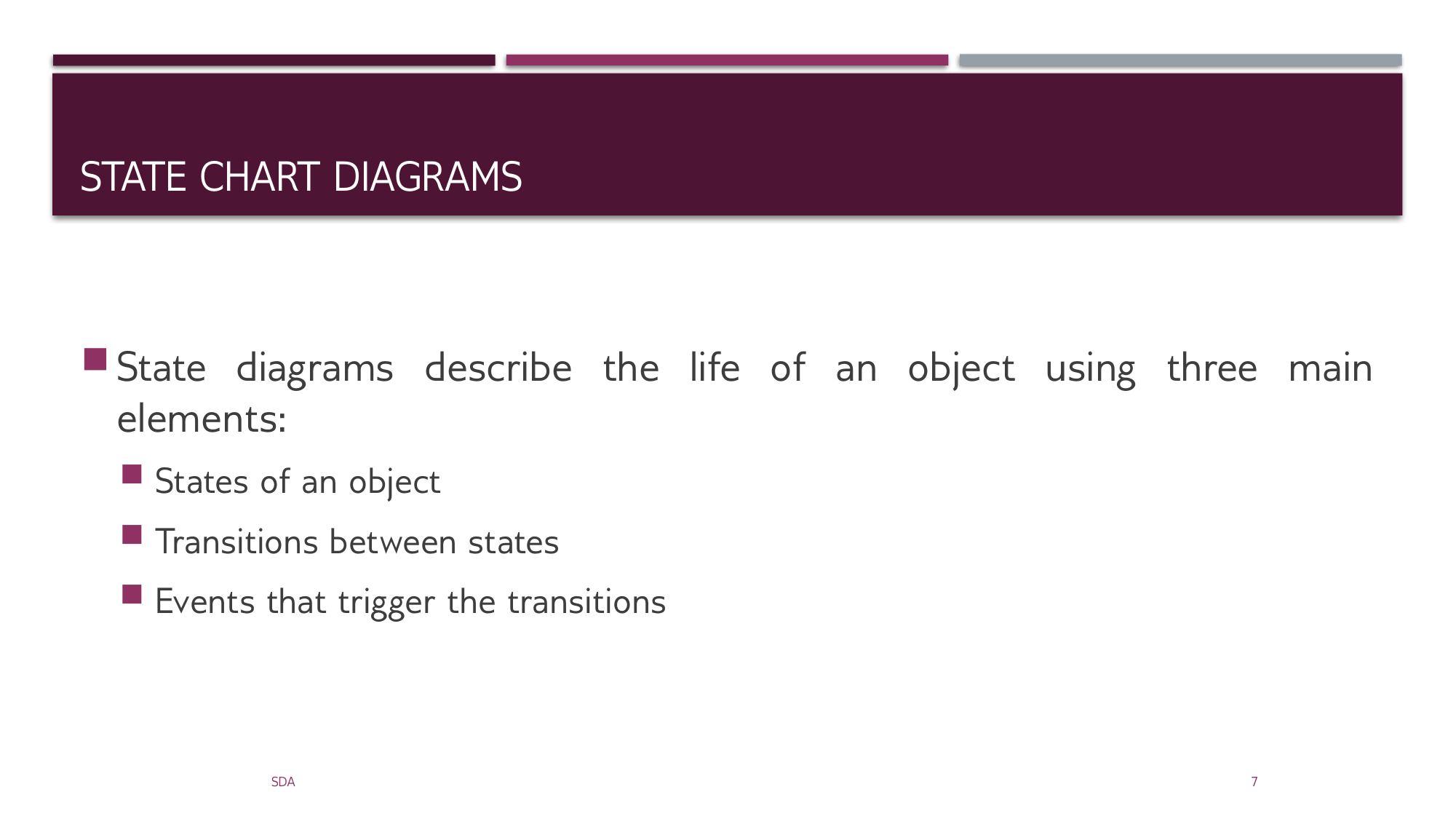

# State Chart Diagrams
State diagrams describe the life of an object using three main elements:
States of an object
Transitions between states
Events that trigger the transitions
SDA
7